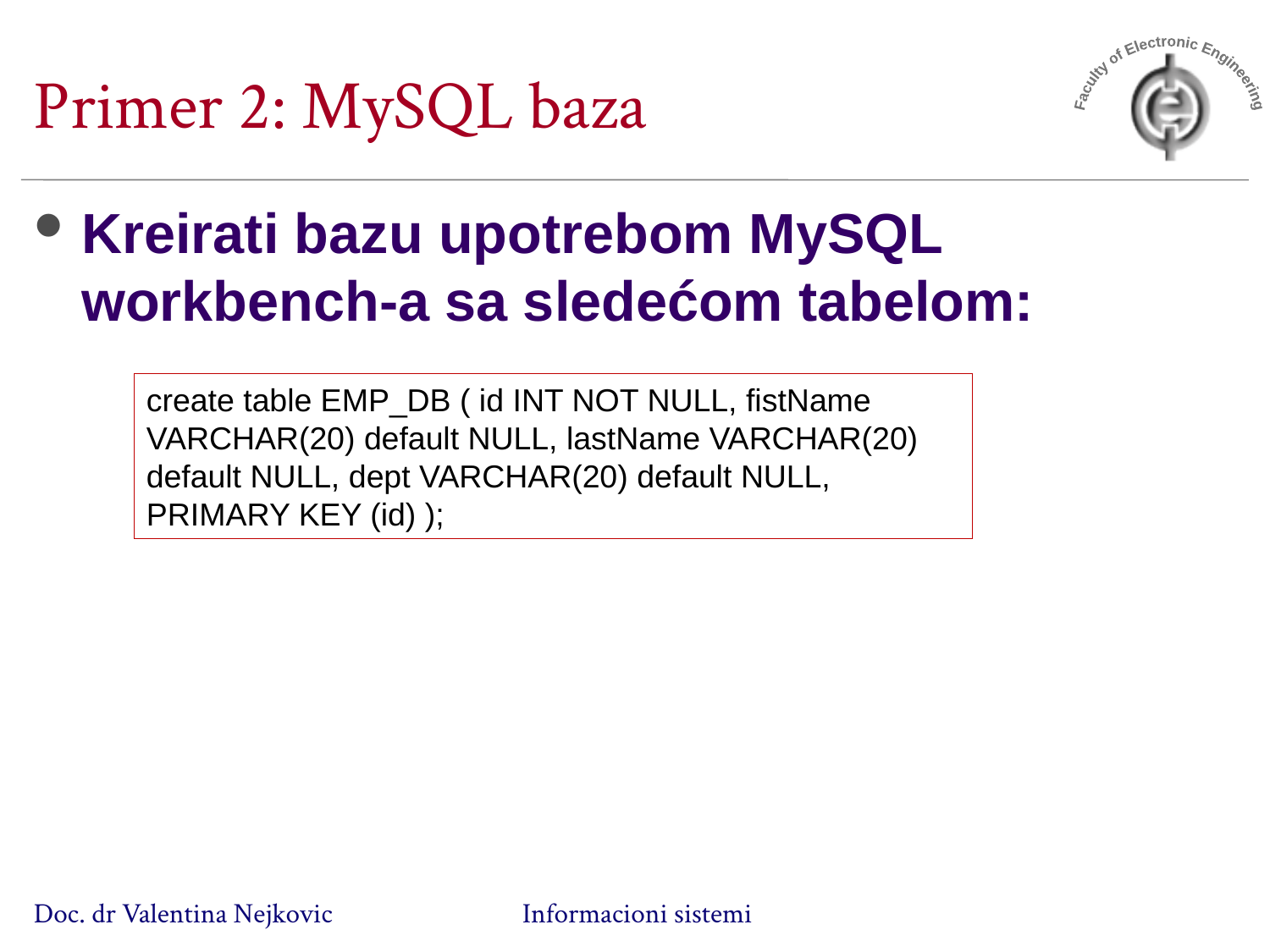

# Primer 2: MySQL baza
Kreirati bazu upotrebom MySQL workbench-a sa sledećom tabelom:

create table EMP_DB ( id INT NOT NULL, fistName VARCHAR(20) default NULL, lastName VARCHAR(20) default NULL, dept VARCHAR(20) default NULL, PRIMARY KEY (id) );
Doc. dr Valentina Nejkovic                              Informacioni sistemi